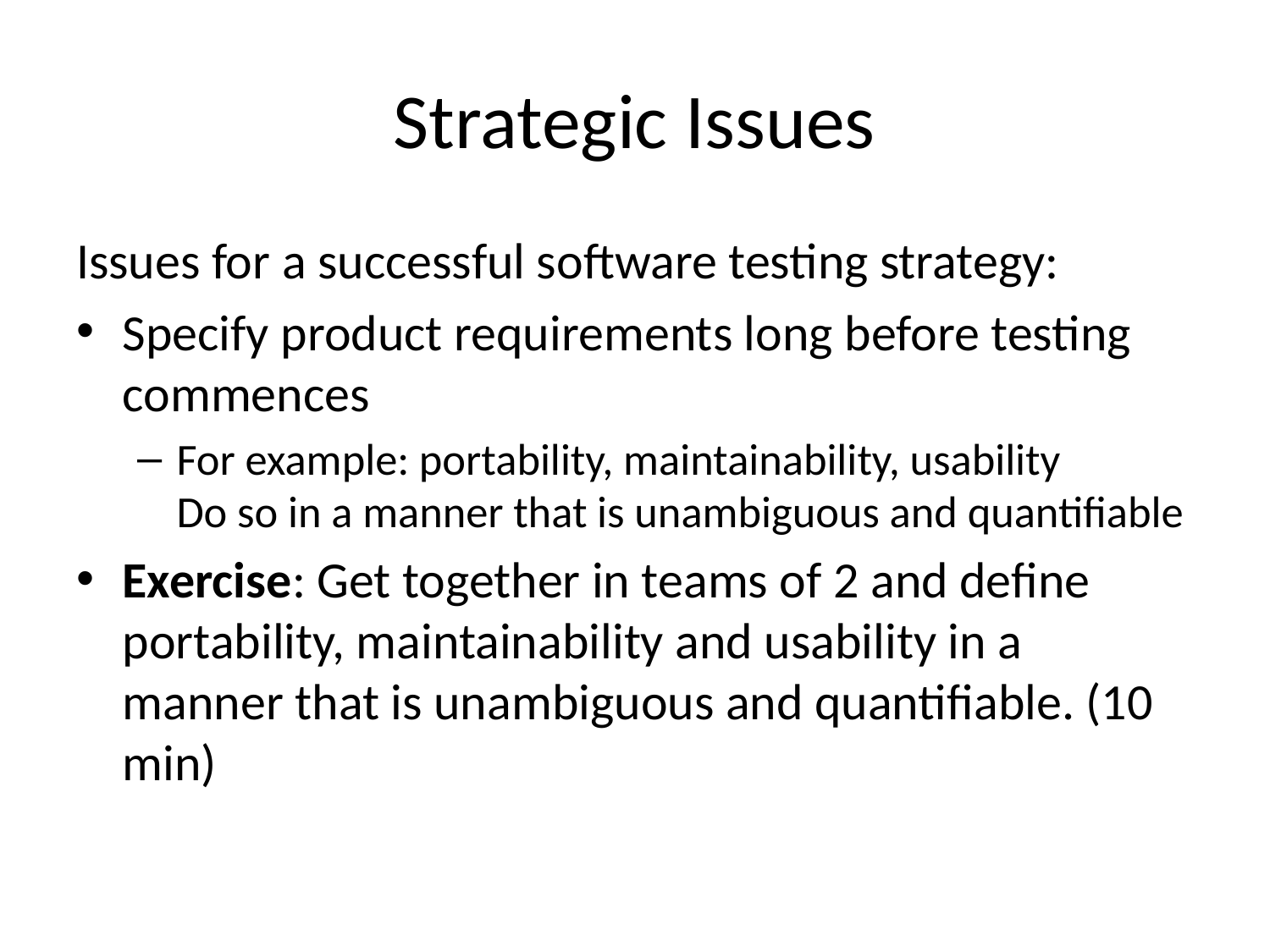

# Strategic Issues
Issues for a successful software testing strategy:
Specify product requirements long before testing commences
For example: portability, maintainability, usability
Do so in a manner that is unambiguous and quantifiable
Exercise: Get together in teams of 2 and define portability, maintainability and usability in a manner that is unambiguous and quantifiable. (10 min)